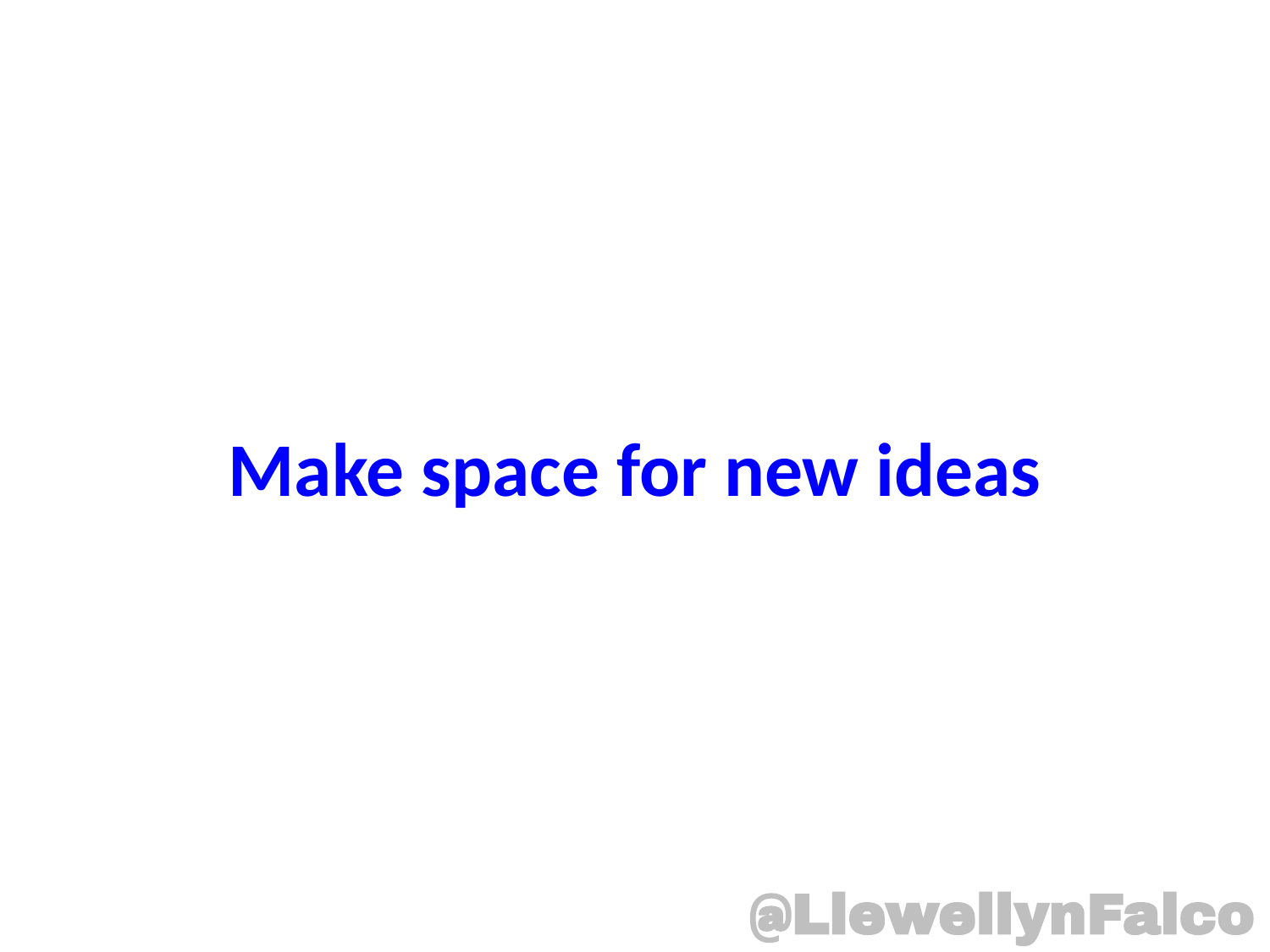

# Make space for new ideas
@LlewellynFalco